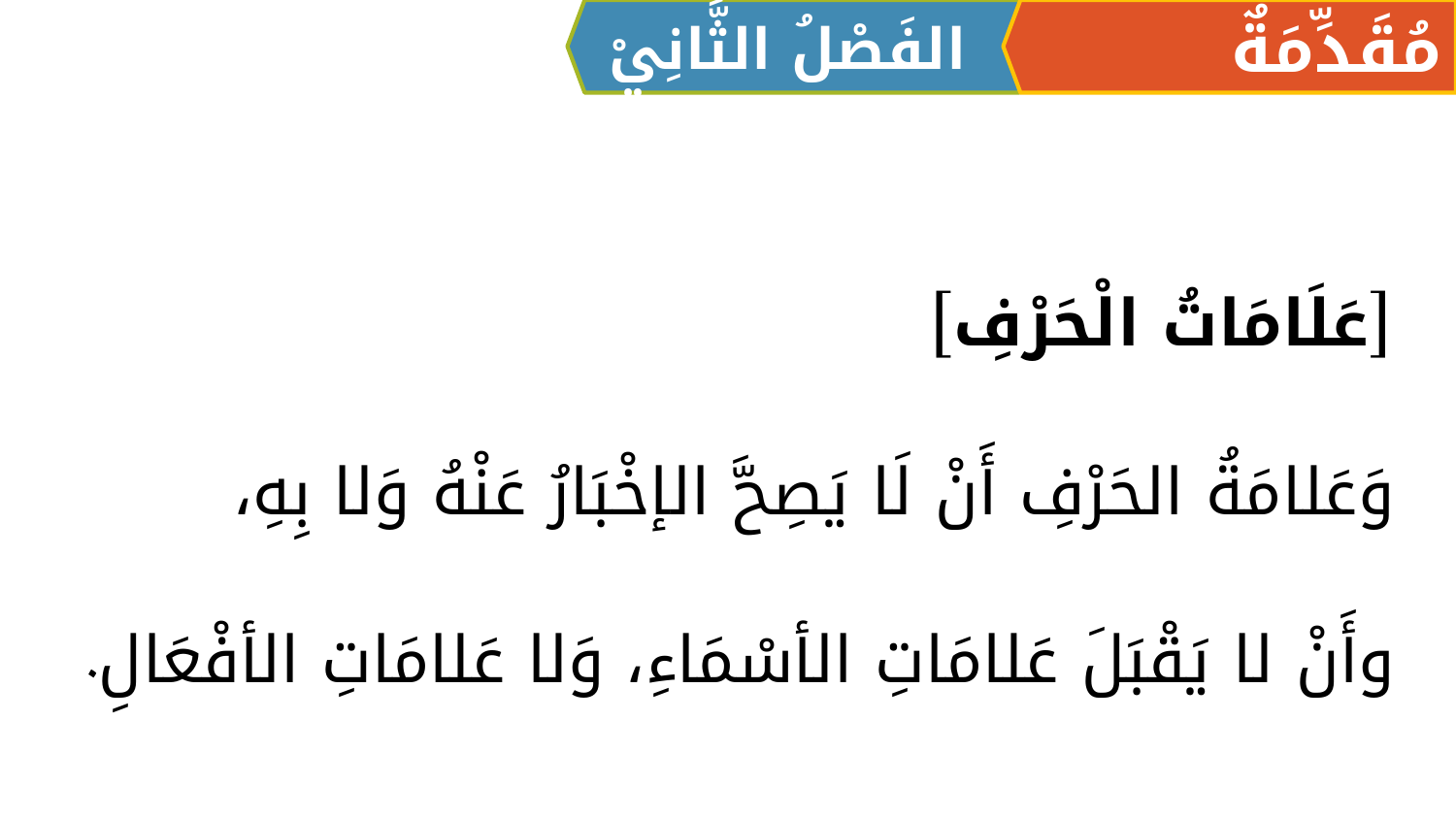

الفَصْلُ الثَّانِيْ
مُقَدِّمَةٌ
[عَلَامَاتُ الْحَرْفِ]
وَعَلامَةُ الحَرْفِ أَنْ لَا يَصِحَّ الإخْبَارُ عَنْهُ وَلا بِهِ،
وأَنْ لا يَقْبَلَ عَلامَاتِ الأسْمَاءِ، وَلا عَلامَاتِ الأفْعَالِ.